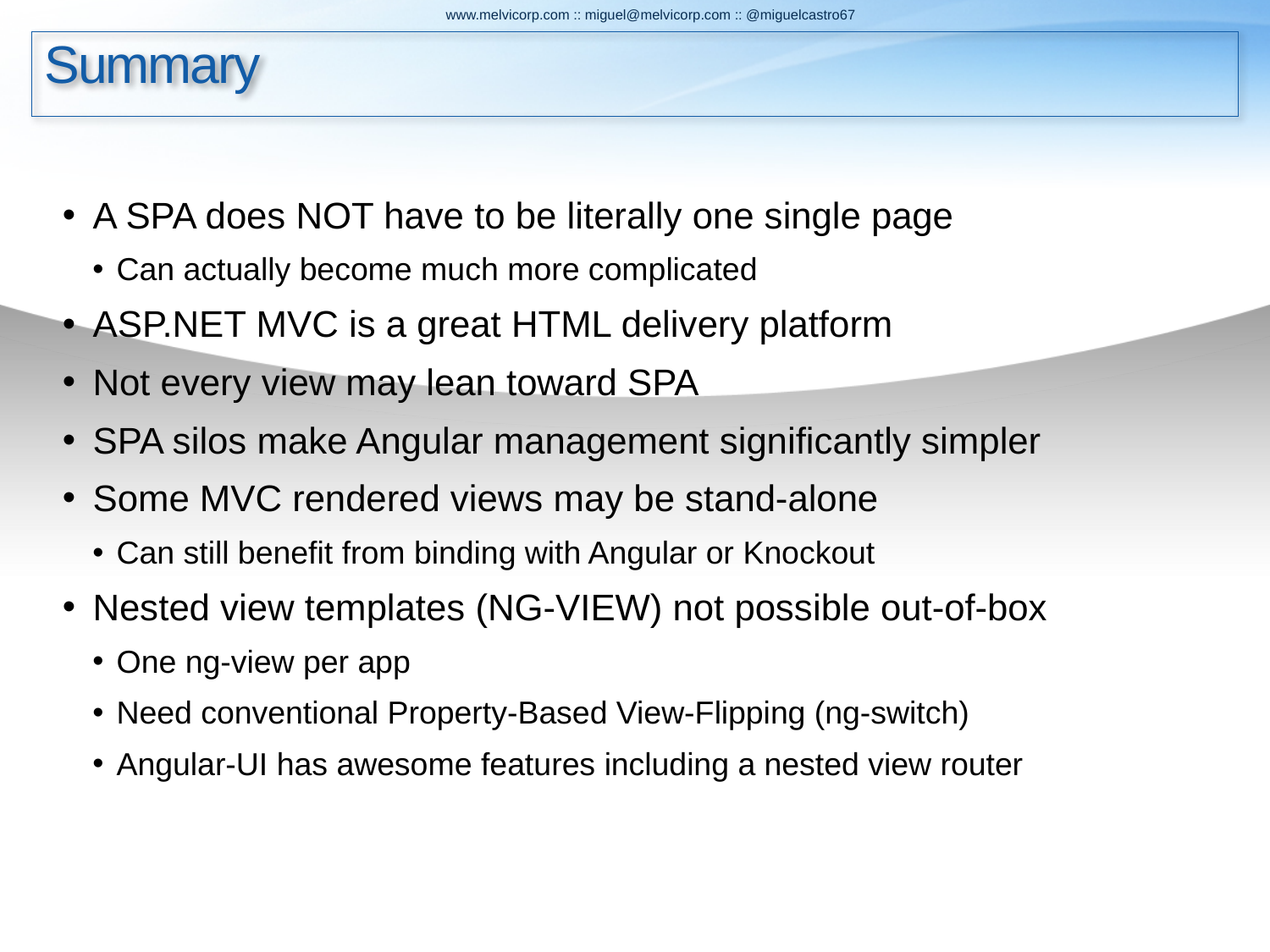

# Summary
A SPA does NOT have to be literally one single page
Can actually become much more complicated
ASP.NET MVC is a great HTML delivery platform
Not every view may lean toward SPA
SPA silos make Angular management significantly simpler
Some MVC rendered views may be stand-alone
Can still benefit from binding with Angular or Knockout
Nested view templates (NG-VIEW) not possible out-of-box
One ng-view per app
Need conventional Property-Based View-Flipping (ng-switch)
Angular-UI has awesome features including a nested view router